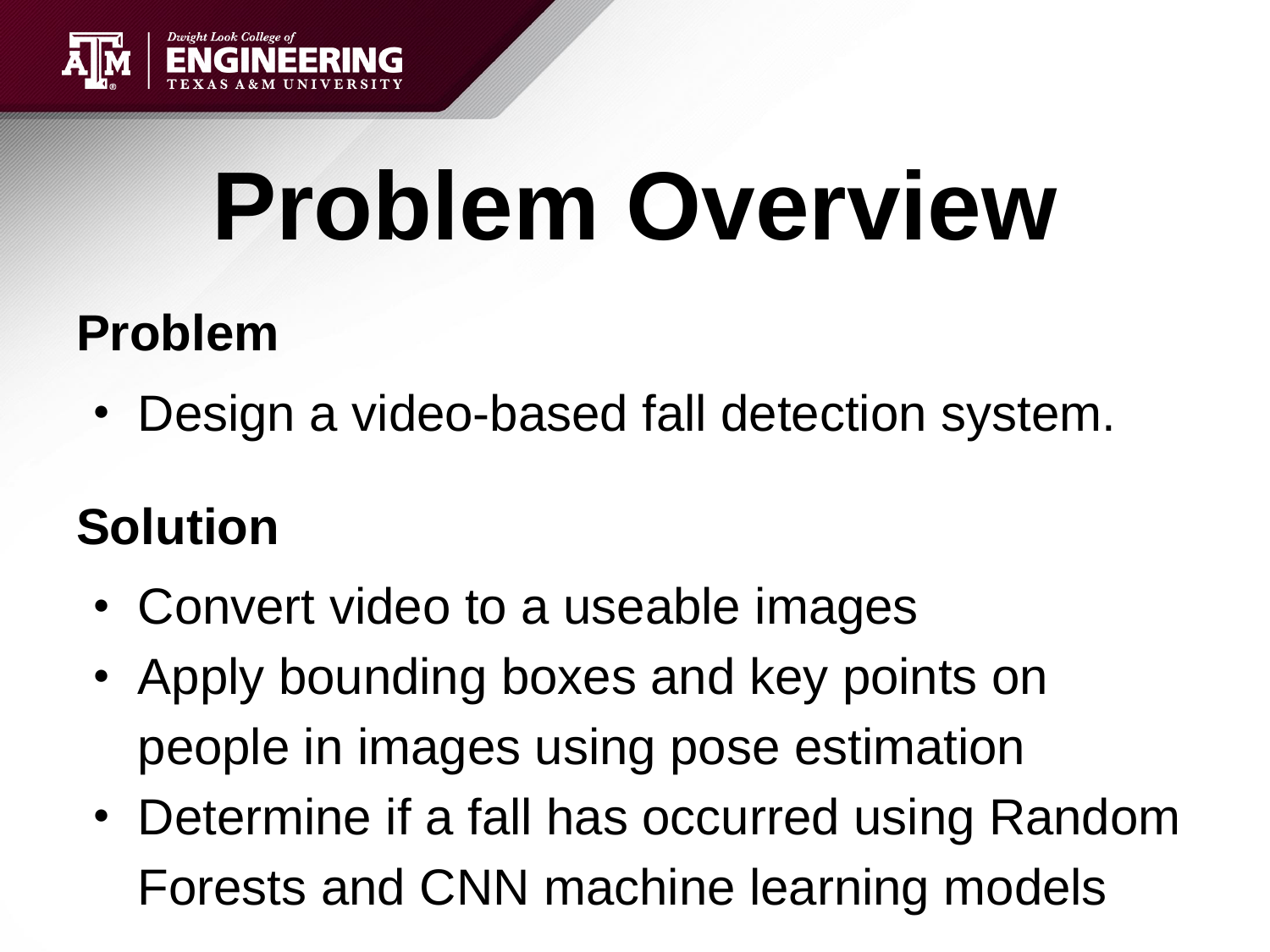

# Problem Overview
Problem
Design a video-based fall detection system.

Solution
Convert video to a useable images
Apply bounding boxes and key points on people in images using pose estimation
Determine if a fall has occurred using Random Forests and CNN machine learning models